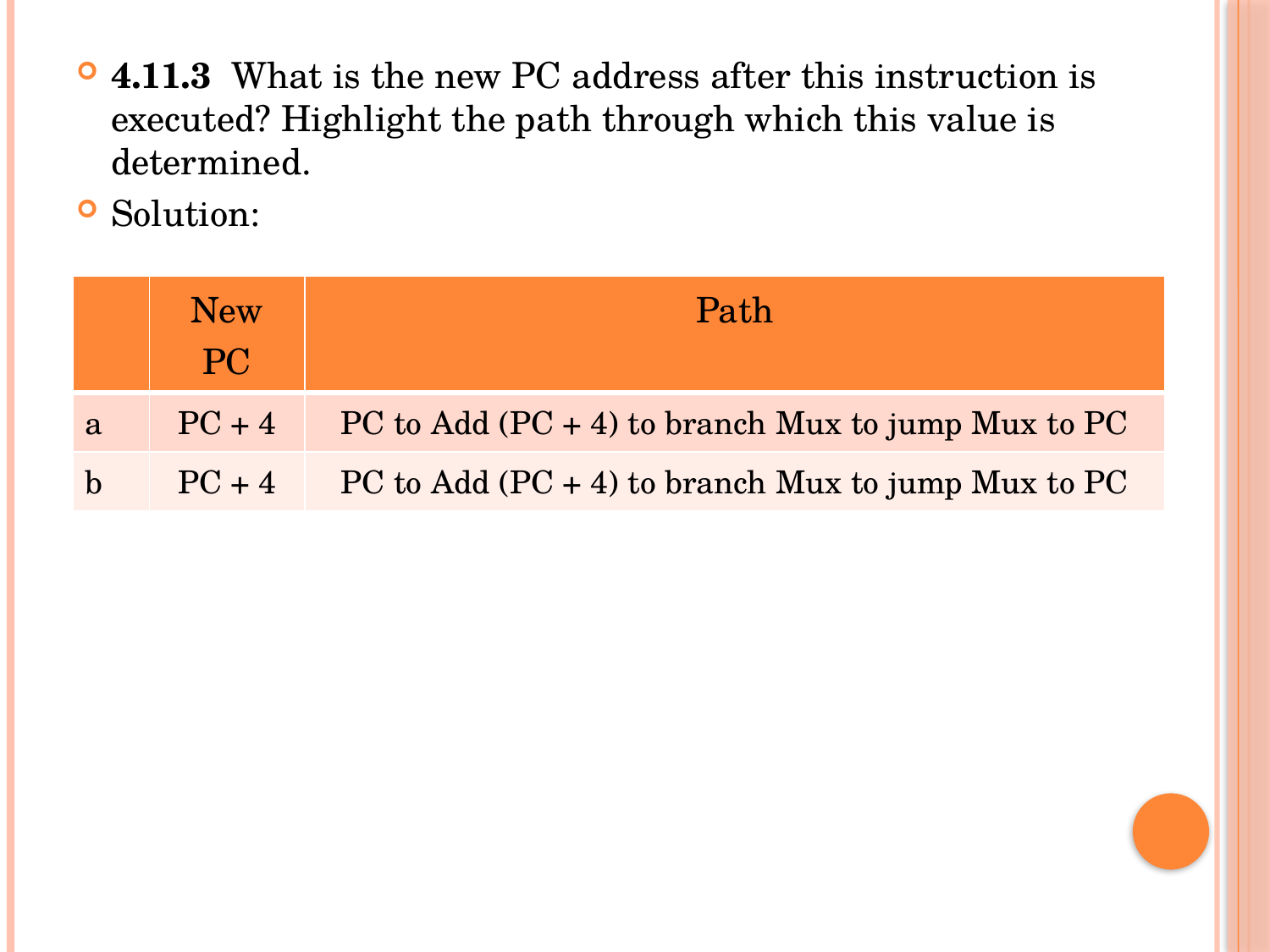

4.11.3  What is the new PC address after this instruction is executed? Highlight the path through which this value is determined.
Solution:

|  | New PC | Path |
| --- | --- | --- |
| a | PC + 4 | PC to Add (PC + 4) to branch Mux to jump Mux to PC |
| b | PC + 4 | PC to Add (PC + 4) to branch Mux to jump Mux to PC |